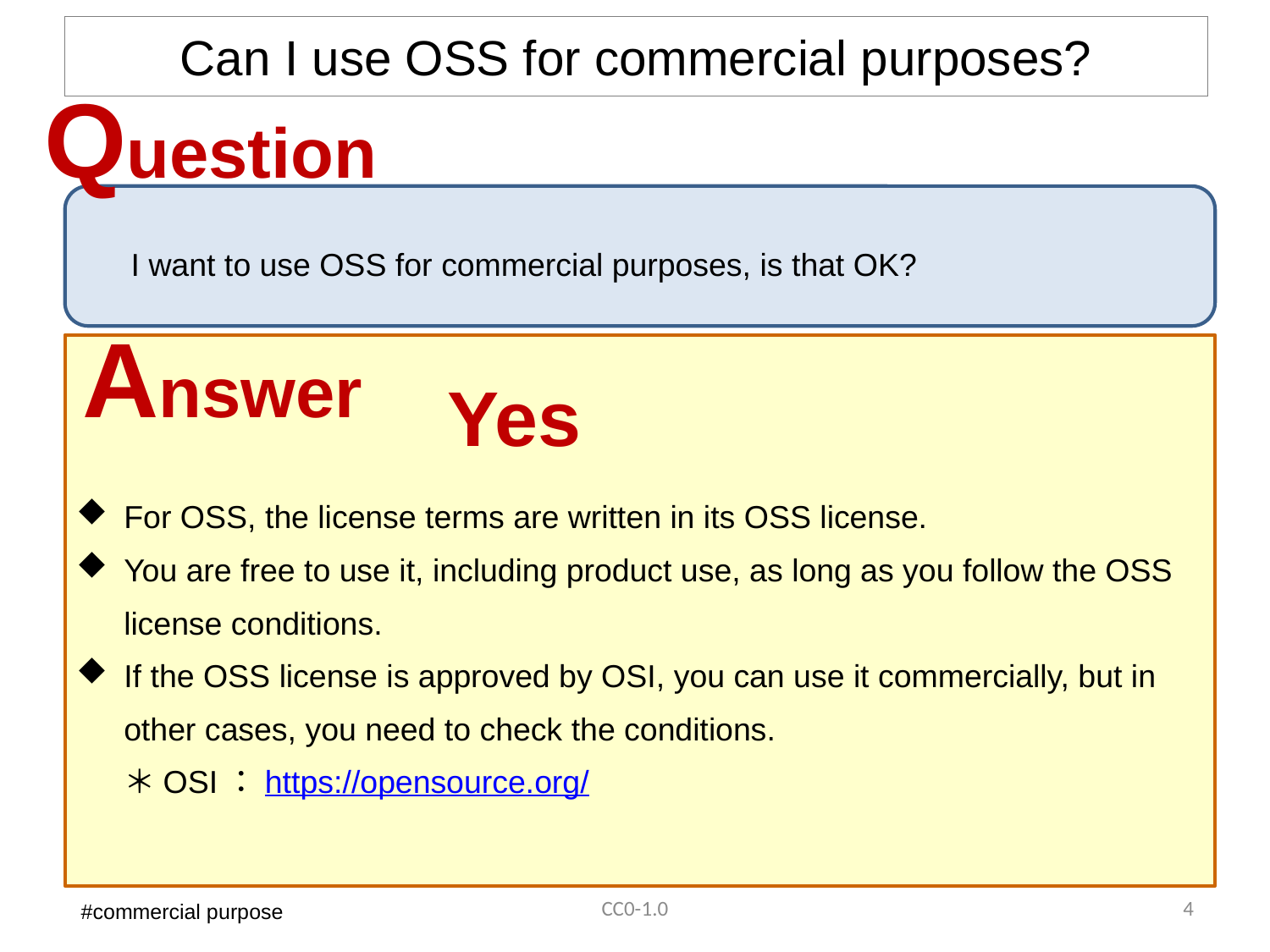

# Can I use OSS for commercial purposes?
Question
　 I want to use OSS for commercial purposes, is that OK?
Answer

Yes
For OSS, the license terms are written in its OSS license.
You are free to use it, including product use, as long as you follow the OSS license conditions.
If the OSS license is approved by OSI, you can use it commercially, but in other cases, you need to check the conditions.
＊OSI：https://opensource.org/

CC0-1.0
4
#commercial purpose